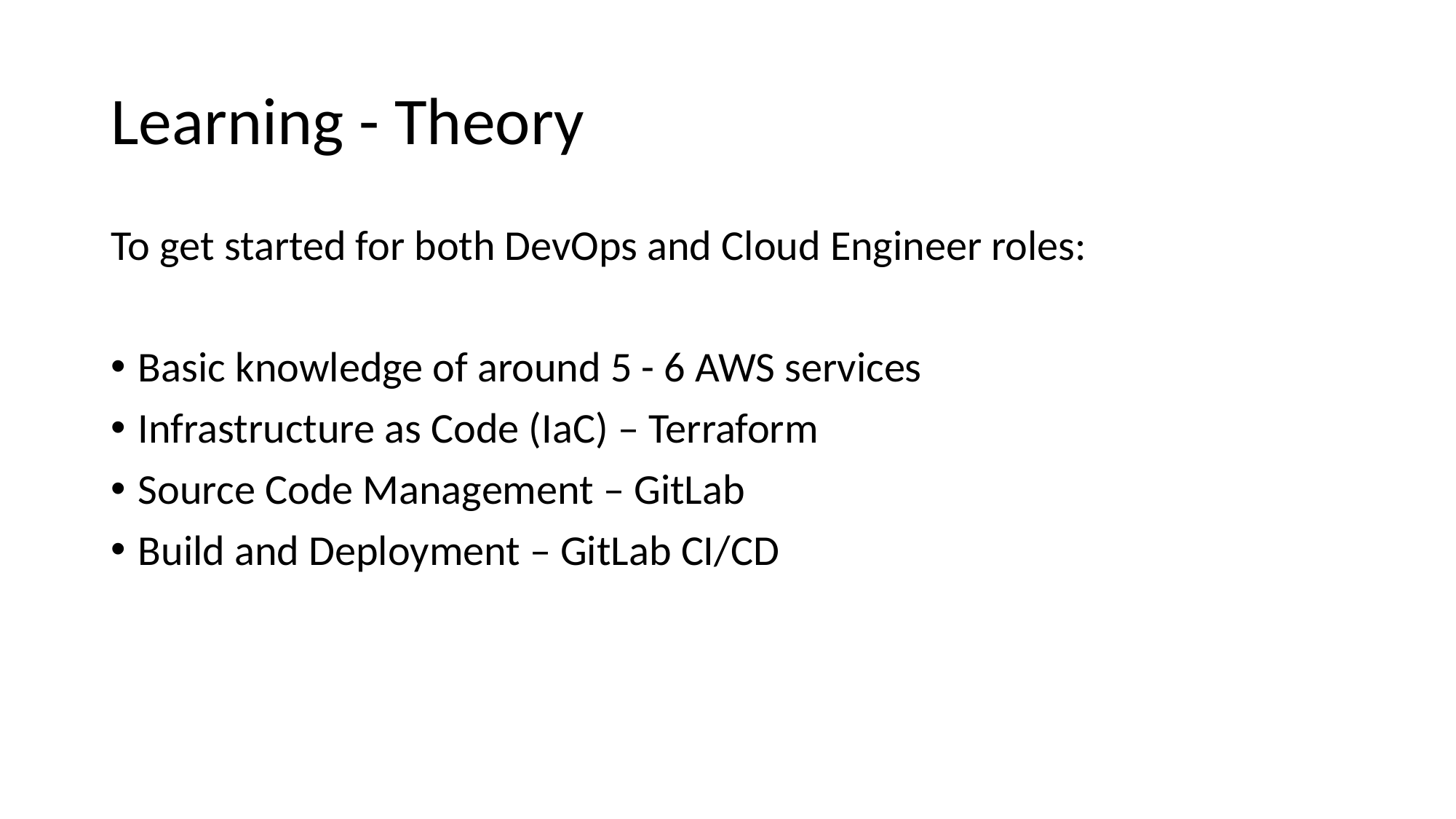

# Learning - Theory
To get started for both DevOps and Cloud Engineer roles:

Basic knowledge of around 5 - 6 AWS services
Infrastructure as Code (IaC) – Terraform
Source Code Management – GitLab
Build and Deployment – GitLab CI/CD